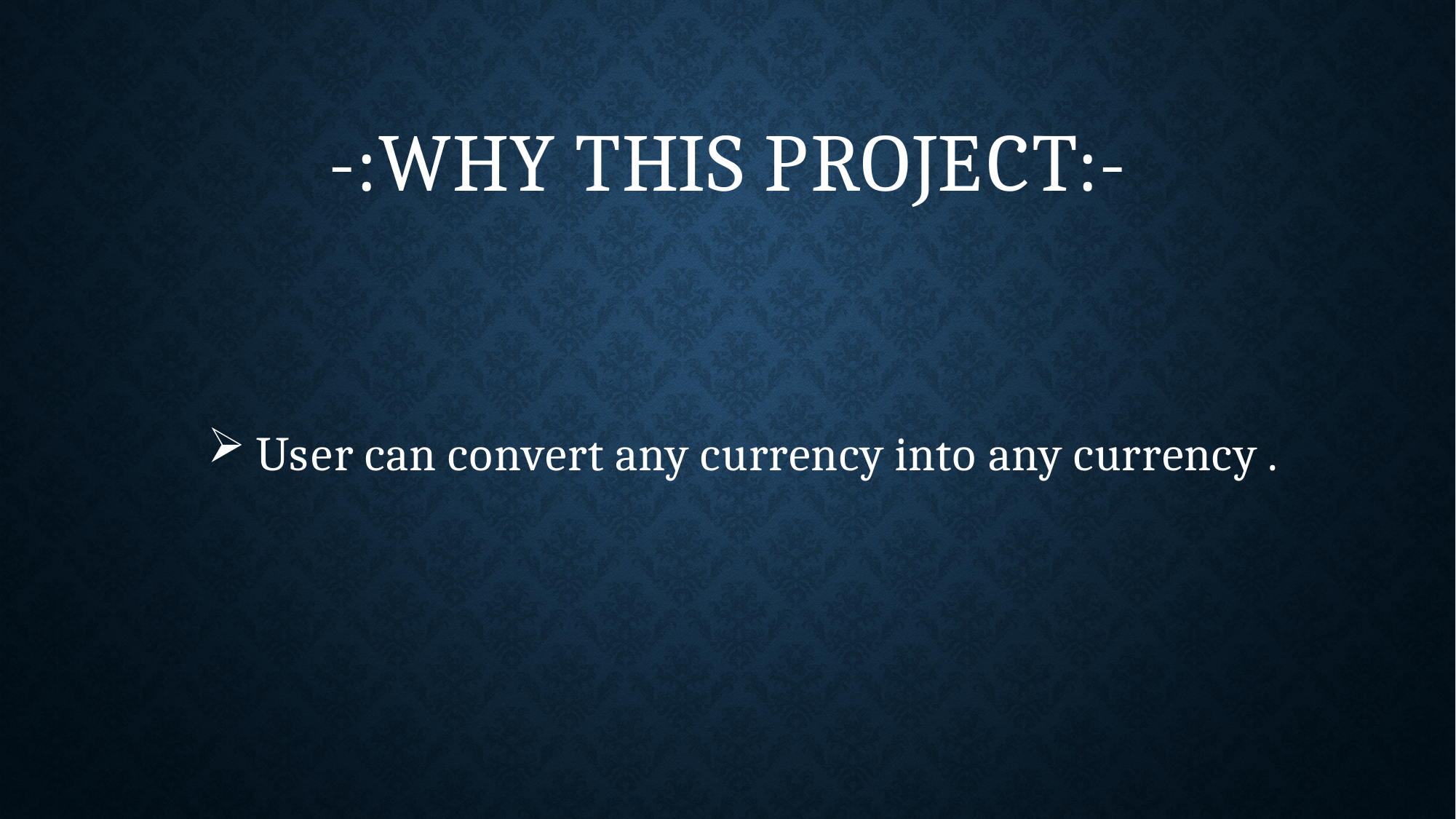

# -:Why this project:-
 User can convert any currency into any currency .